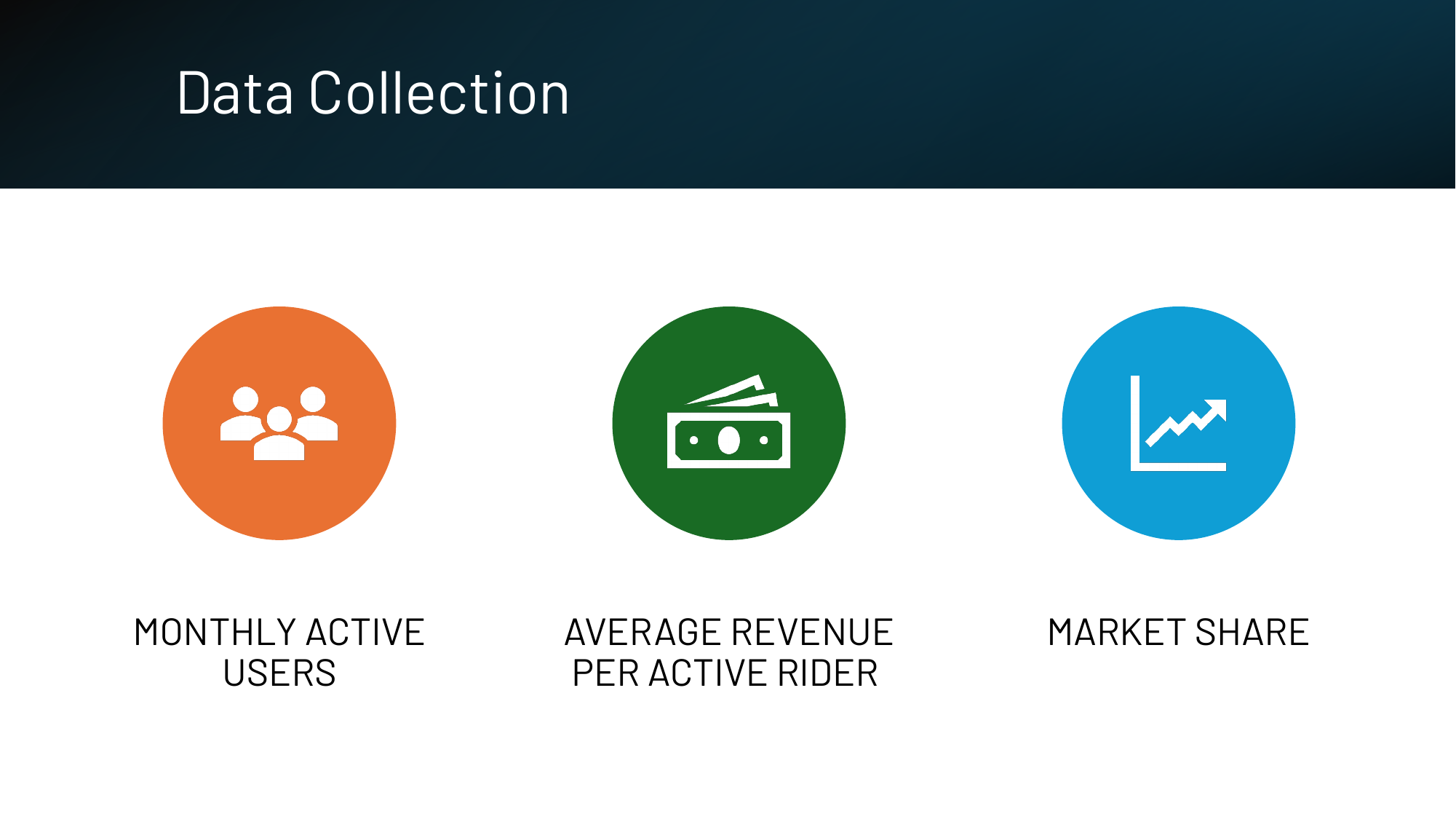

Data Collection
Monthly Active Users
Average Revenue per active rider
Market share